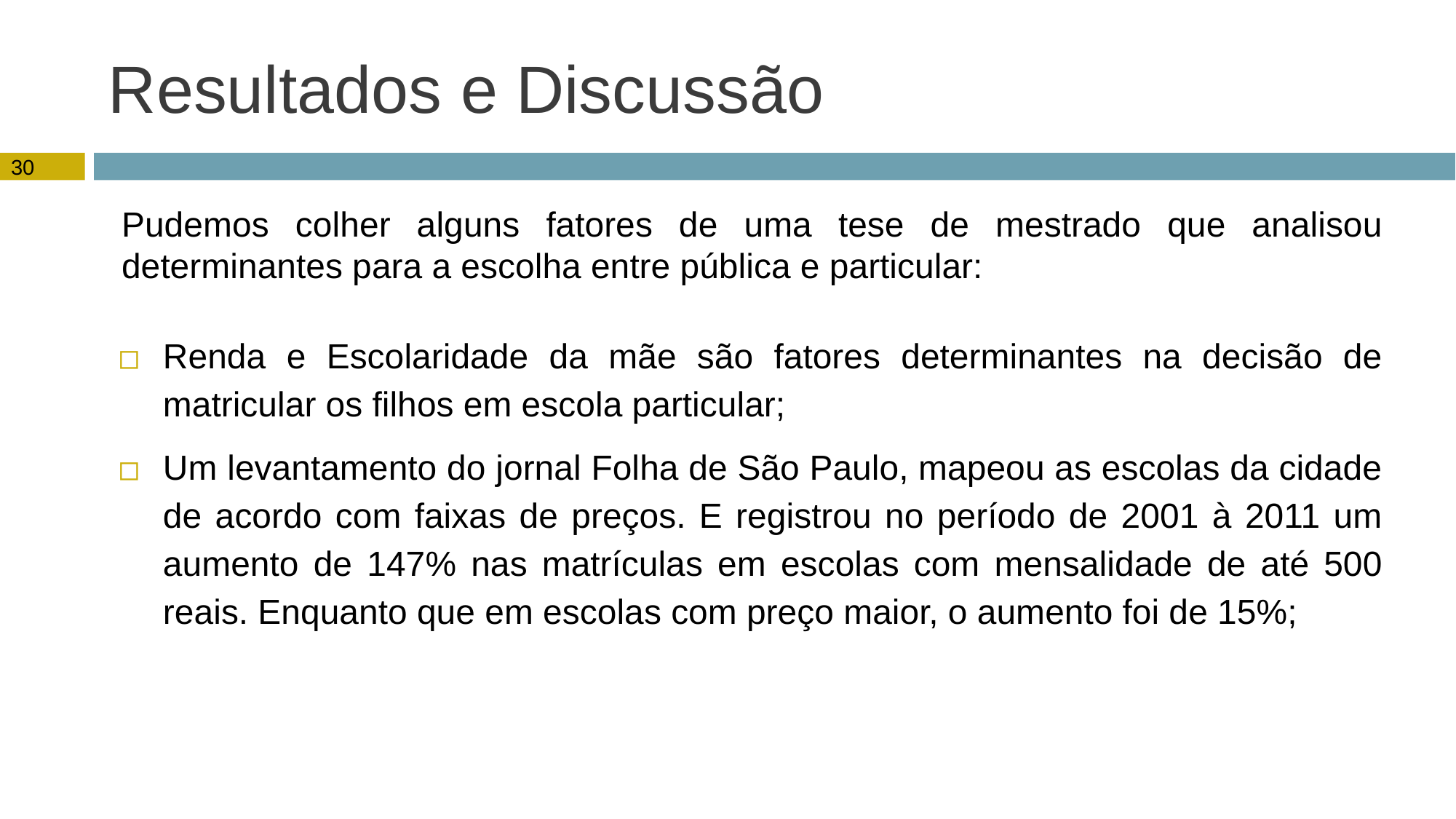

# Resultados e Discussão
30
Pudemos colher alguns fatores de uma tese de mestrado que analisou determinantes para a escolha entre pública e particular:

Renda e Escolaridade da mãe são fatores determinantes na decisão de matricular os filhos em escola particular;
Um levantamento do jornal Folha de São Paulo, mapeou as escolas da cidade de acordo com faixas de preços. E registrou no período de 2001 à 2011 um aumento de 147% nas matrículas em escolas com mensalidade de até 500 reais. Enquanto que em escolas com preço maior, o aumento foi de 15%;